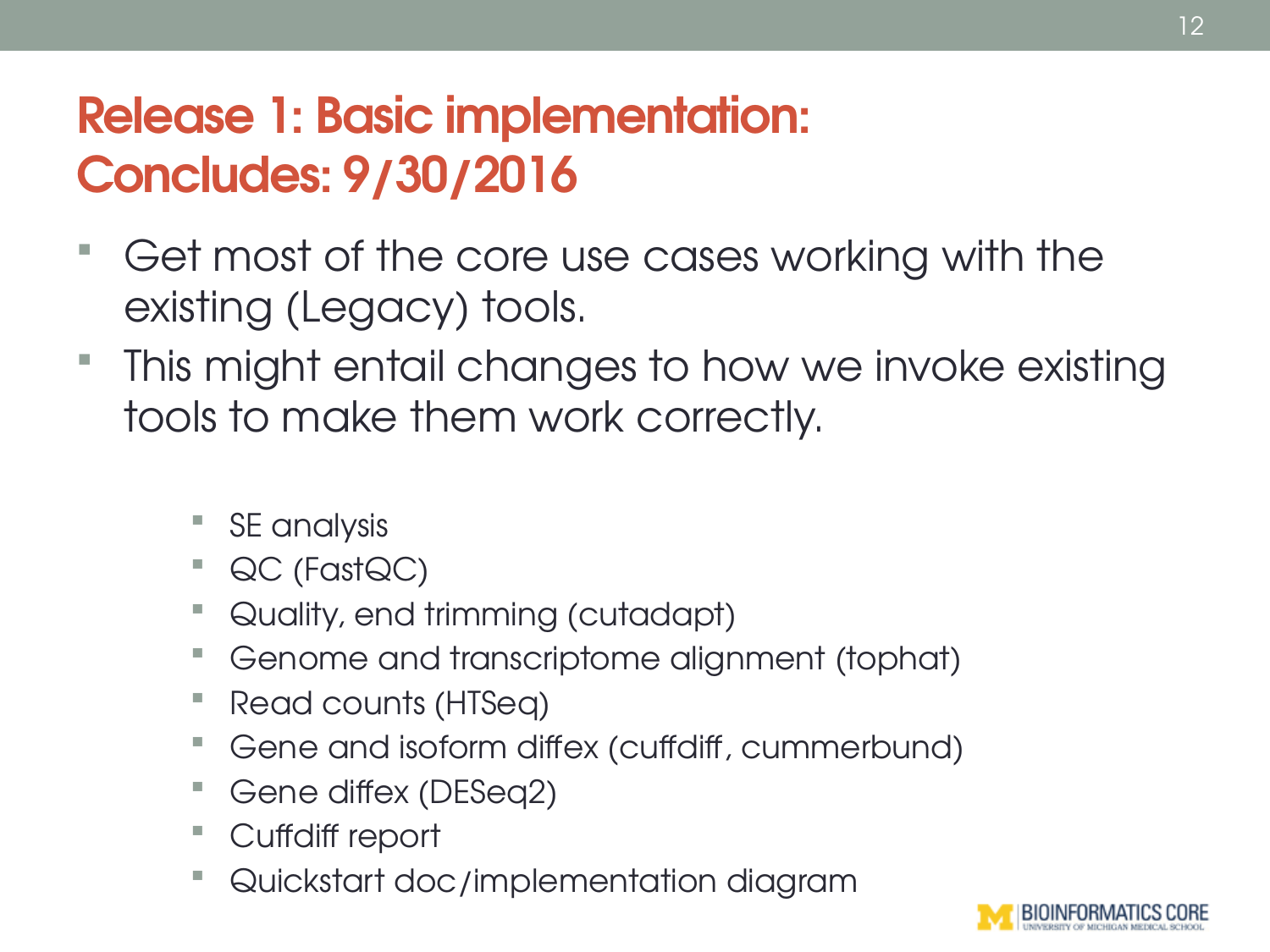

12
# Release 1: Basic implementation: Concludes: 9/30/2016
Get most of the core use cases working with the existing (Legacy) tools.
This might entail changes to how we invoke existing tools to make them work correctly.

SE analysis
QC (FastQC)
Quality, end trimming (cutadapt)
Genome and transcriptome alignment (tophat)
Read counts (HTSeq)
Gene and isoform diffex (cuffdiff, cummerbund)
Gene diffex (DESeq2)
Cuffdiff report
Quickstart doc/implementation diagram